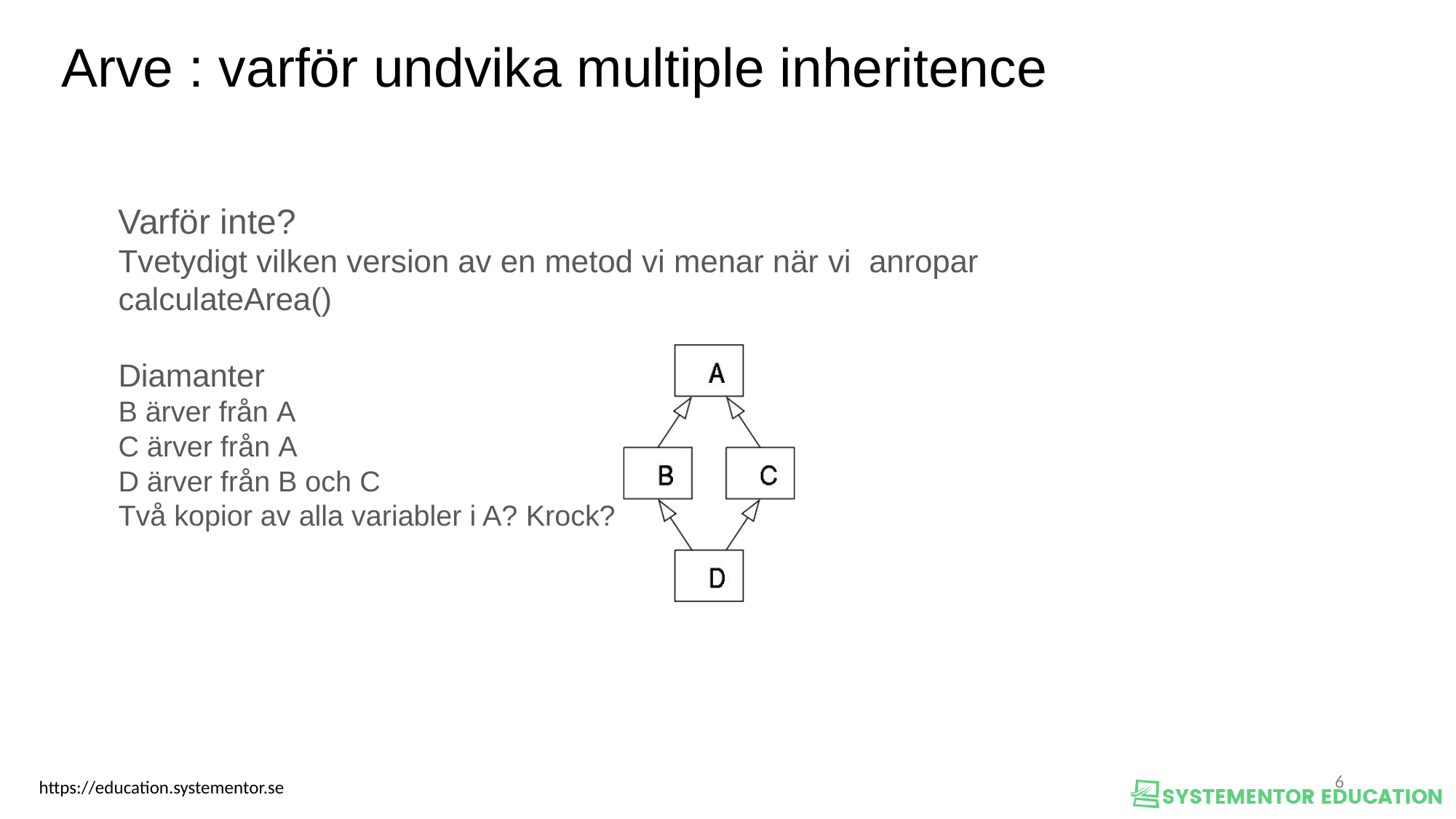

Arve : varför undvika multiple inheritence
Varför inte?
Tvetydigt vilken version av en metod vi menar när vi  anropar calculateArea()

Diamanter
B ärver från A
C ärver från A
D ärver från B och C
Två kopior av alla variabler i A? Krock?

6